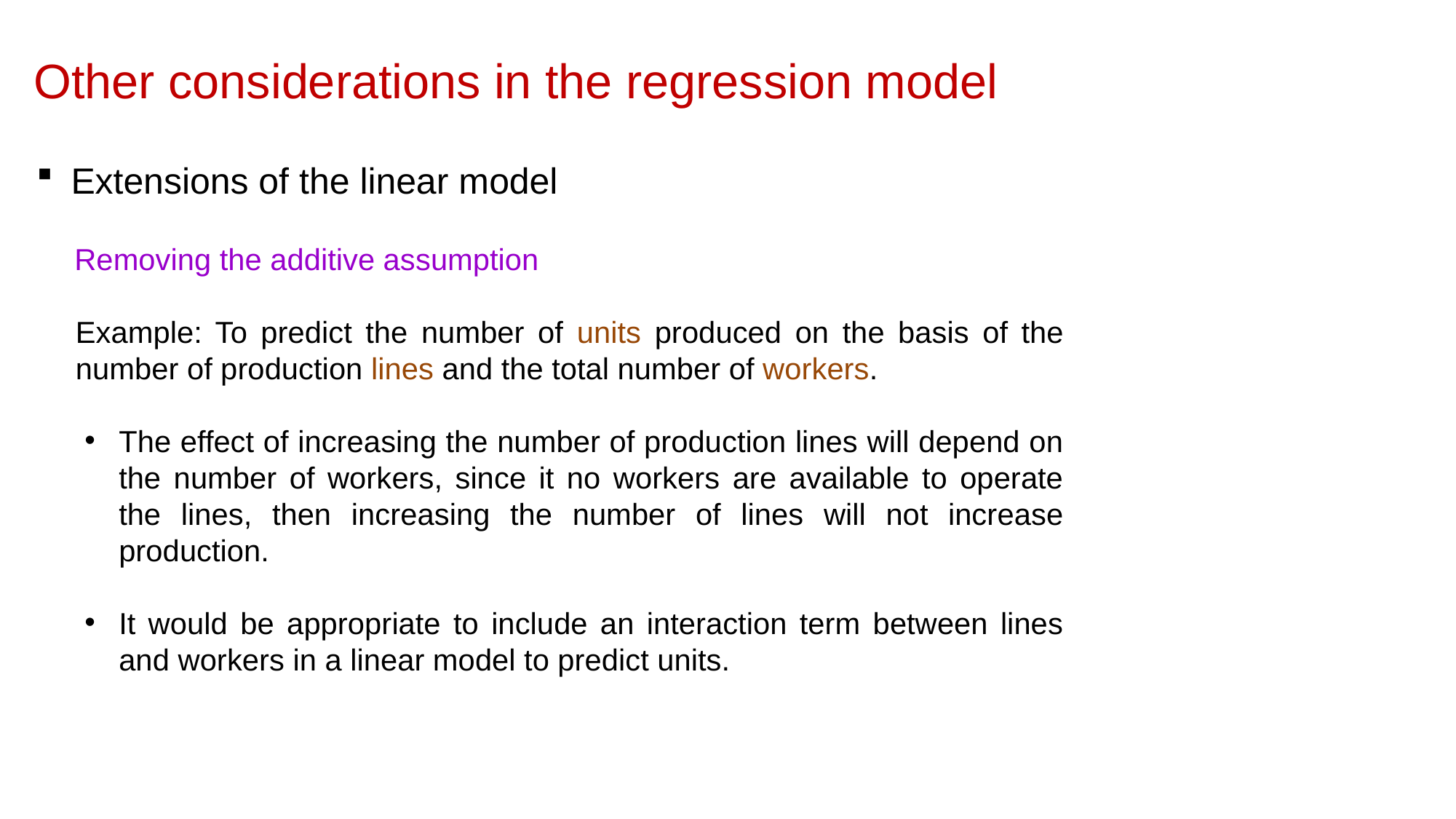

Other considerations in the regression model

Extensions of the linear model
Removing the additive assumption
Example: To predict the number of units produced on the basis of the number of production lines and the total number of workers.
The effect of increasing the number of production lines will depend on the number of workers, since it no workers are available to operate the lines, then increasing the number of lines will not increase production.

It would be appropriate to include an interaction term between lines and workers in a linear model to predict units.